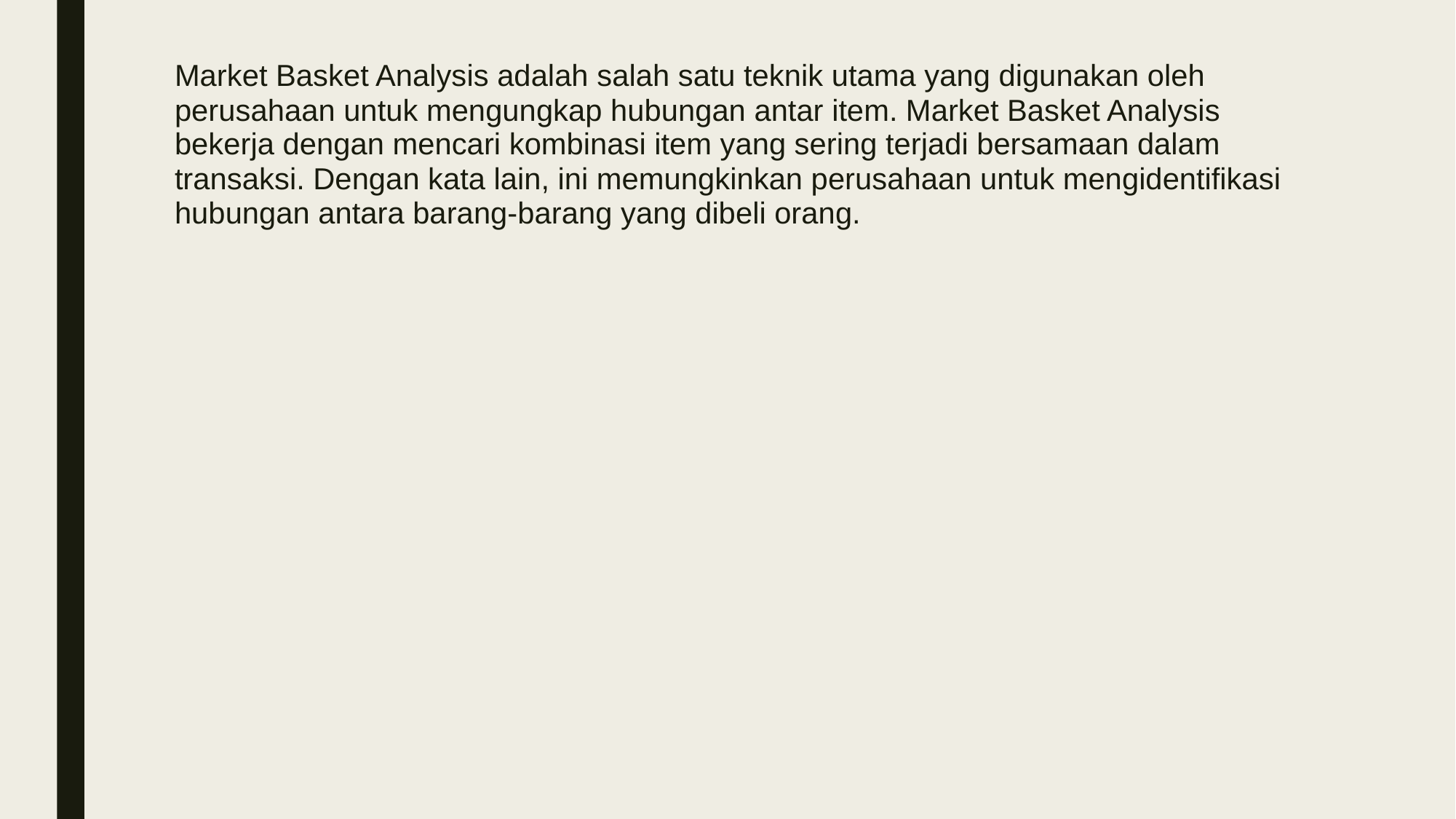

Market Basket Analysis adalah salah satu teknik utama yang digunakan oleh perusahaan untuk mengungkap hubungan antar item. Market Basket Analysis bekerja dengan mencari kombinasi item yang sering terjadi bersamaan dalam transaksi. Dengan kata lain, ini memungkinkan perusahaan untuk mengidentifikasi hubungan antara barang-barang yang dibeli orang.